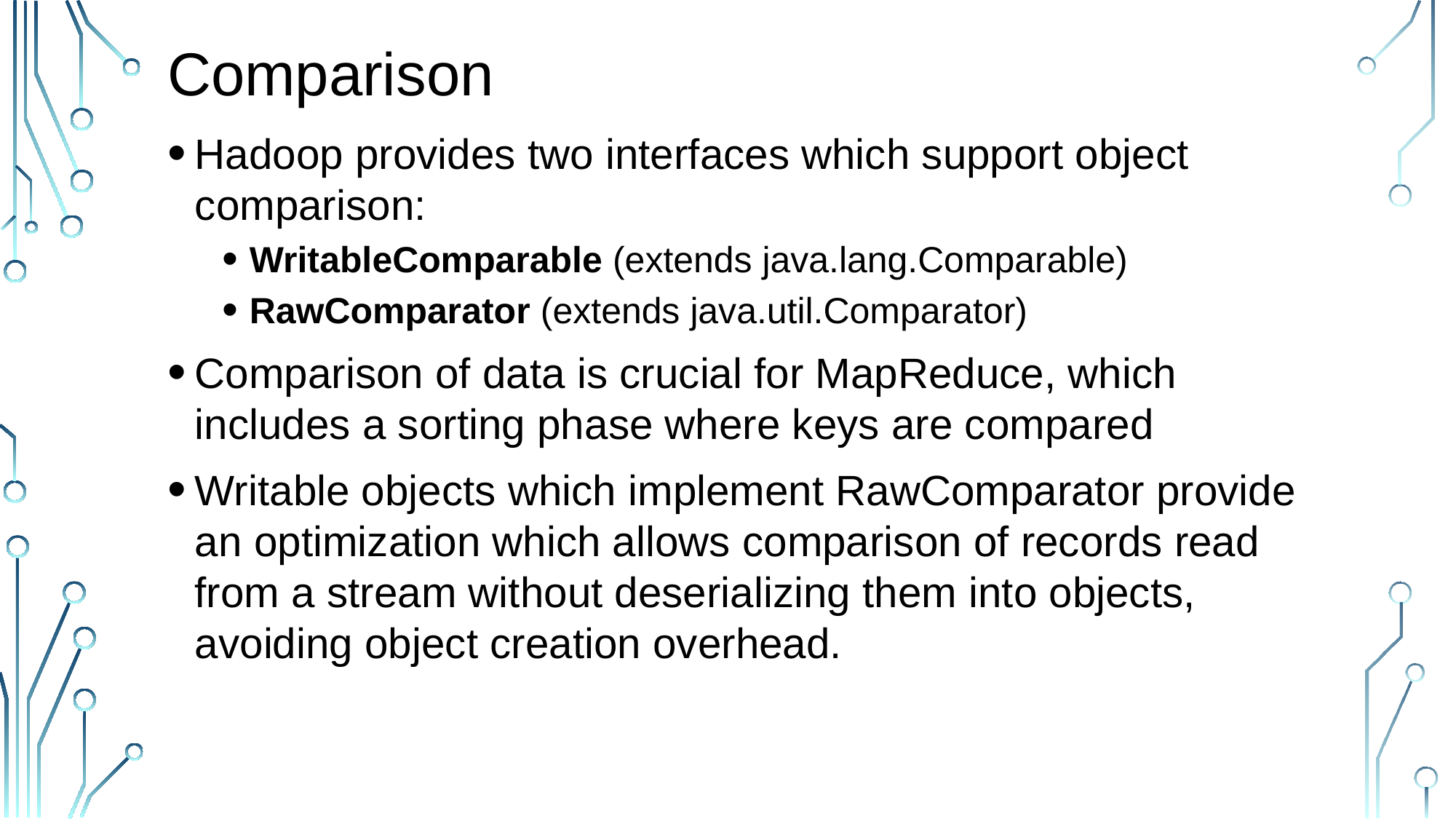

# Comparison
Hadoop provides two interfaces which support object comparison:
WritableComparable (extends java.lang.Comparable)
RawComparator (extends java.util.Comparator)
Comparison of data is crucial for MapReduce, which includes a sorting phase where keys are compared
Writable objects which implement RawComparator provide an optimization which allows comparison of records read from a stream without deserializing them into objects, avoiding object creation overhead.